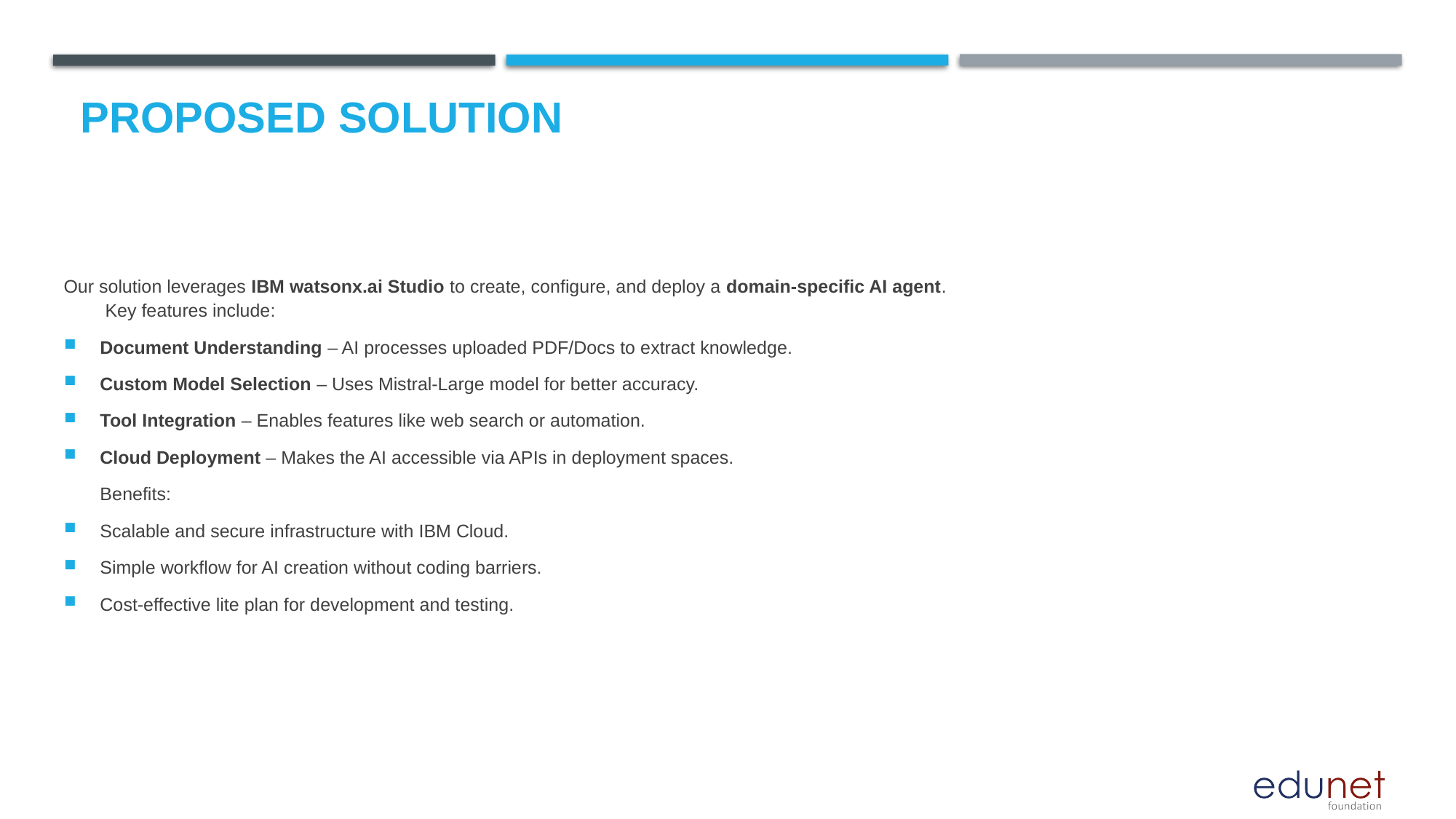

# Proposed Solution
Our solution leverages IBM watsonx.ai Studio to create, configure, and deploy a domain-specific AI agent.
 Key features include:
Document Understanding – AI processes uploaded PDF/Docs to extract knowledge.
Custom Model Selection – Uses Mistral-Large model for better accuracy.
Tool Integration – Enables features like web search or automation.
Cloud Deployment – Makes the AI accessible via APIs in deployment spaces.
Benefits:
Scalable and secure infrastructure with IBM Cloud.
Simple workflow for AI creation without coding barriers.
Cost-effective lite plan for development and testing.